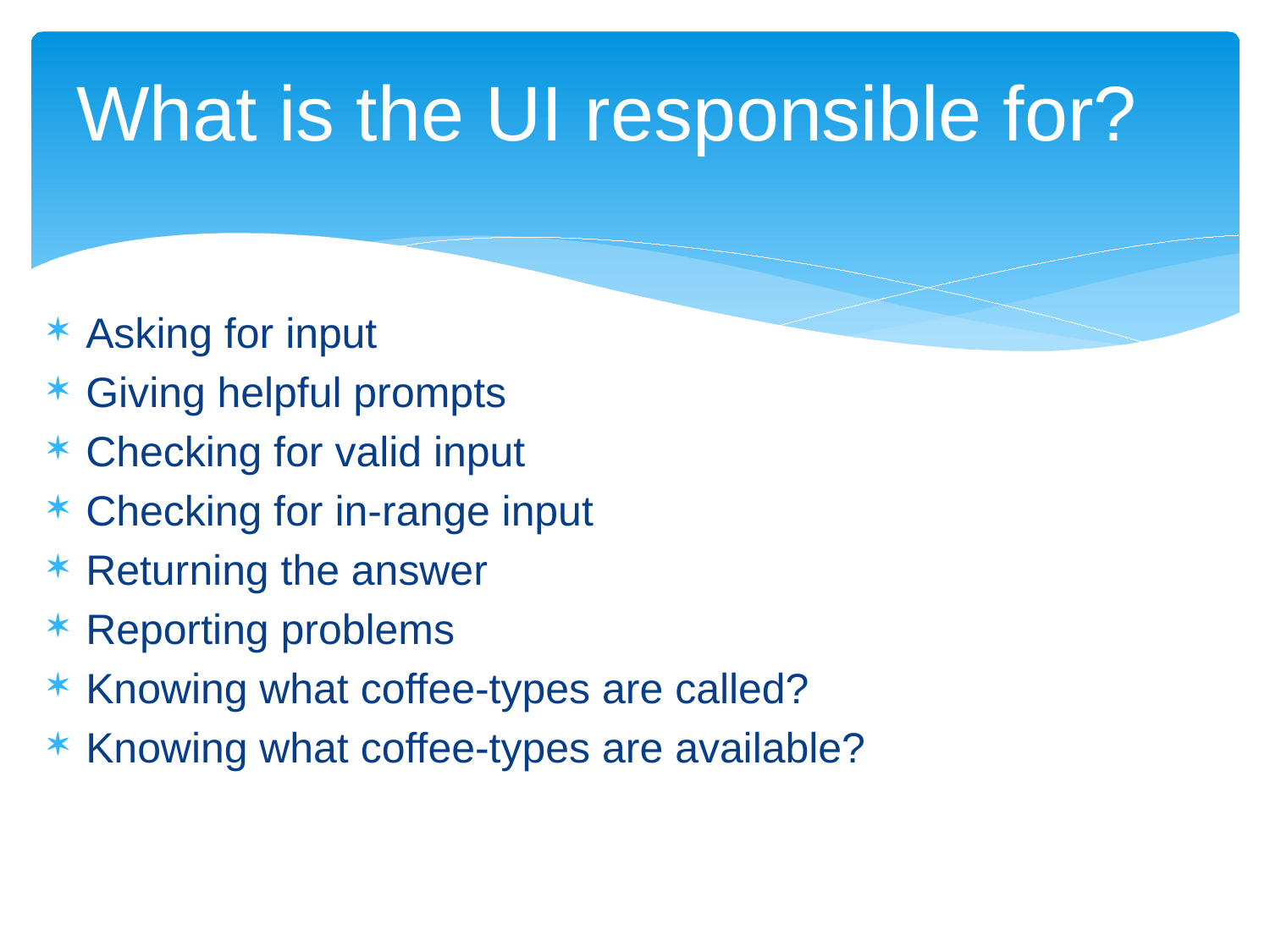

# What is the UI responsible for?
Asking for input
Giving helpful prompts
Checking for valid input
Checking for in-range input
Returning the answer
Reporting problems
Knowing what coffee-types are called?
Knowing what coffee-types are available?